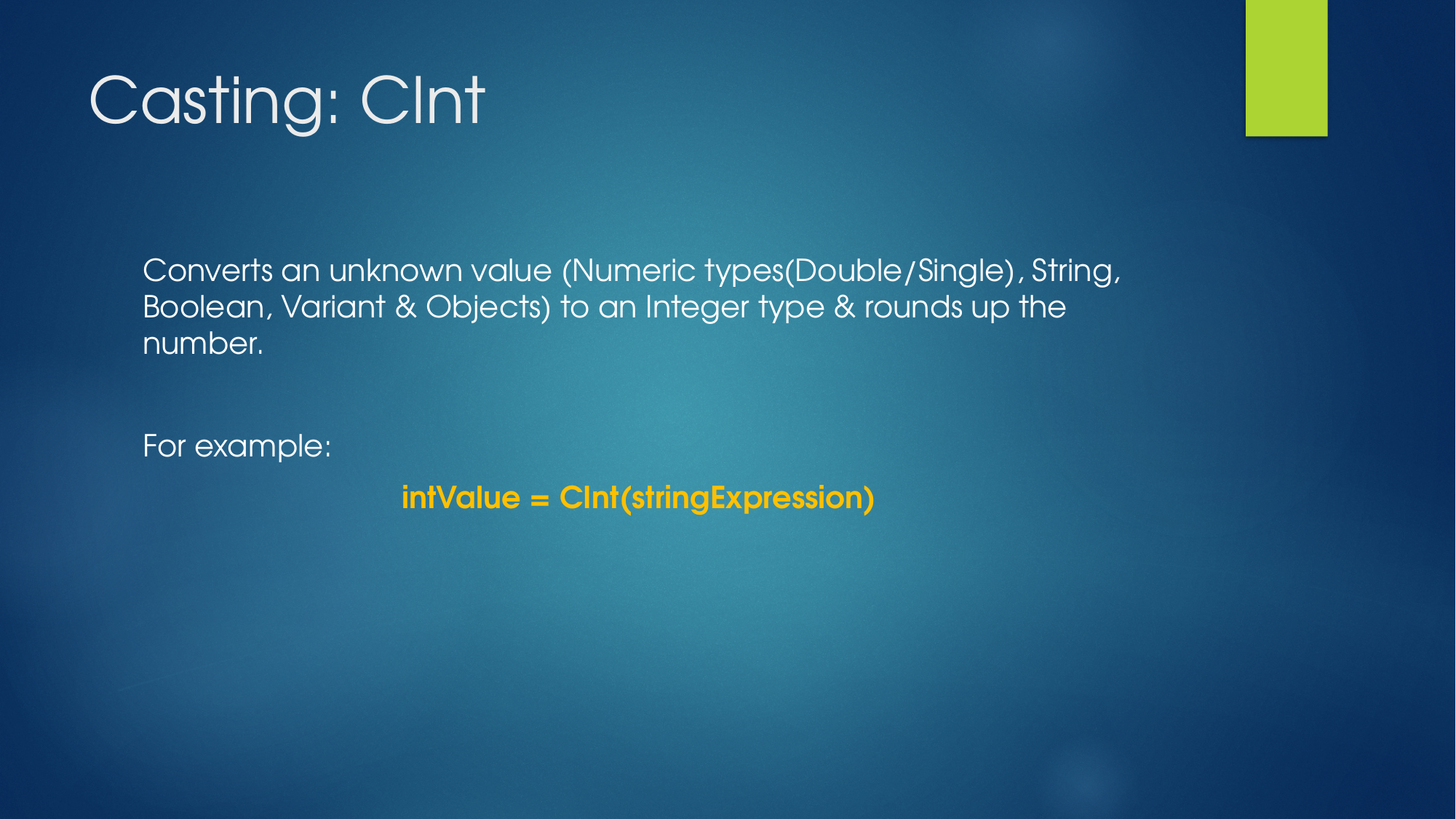

# Casting: CInt
Converts an unknown value (Numeric types(Double/Single), String, Boolean, Variant & Objects) to an Integer type & rounds up the number.

For example:
			intValue = CInt(stringExpression)